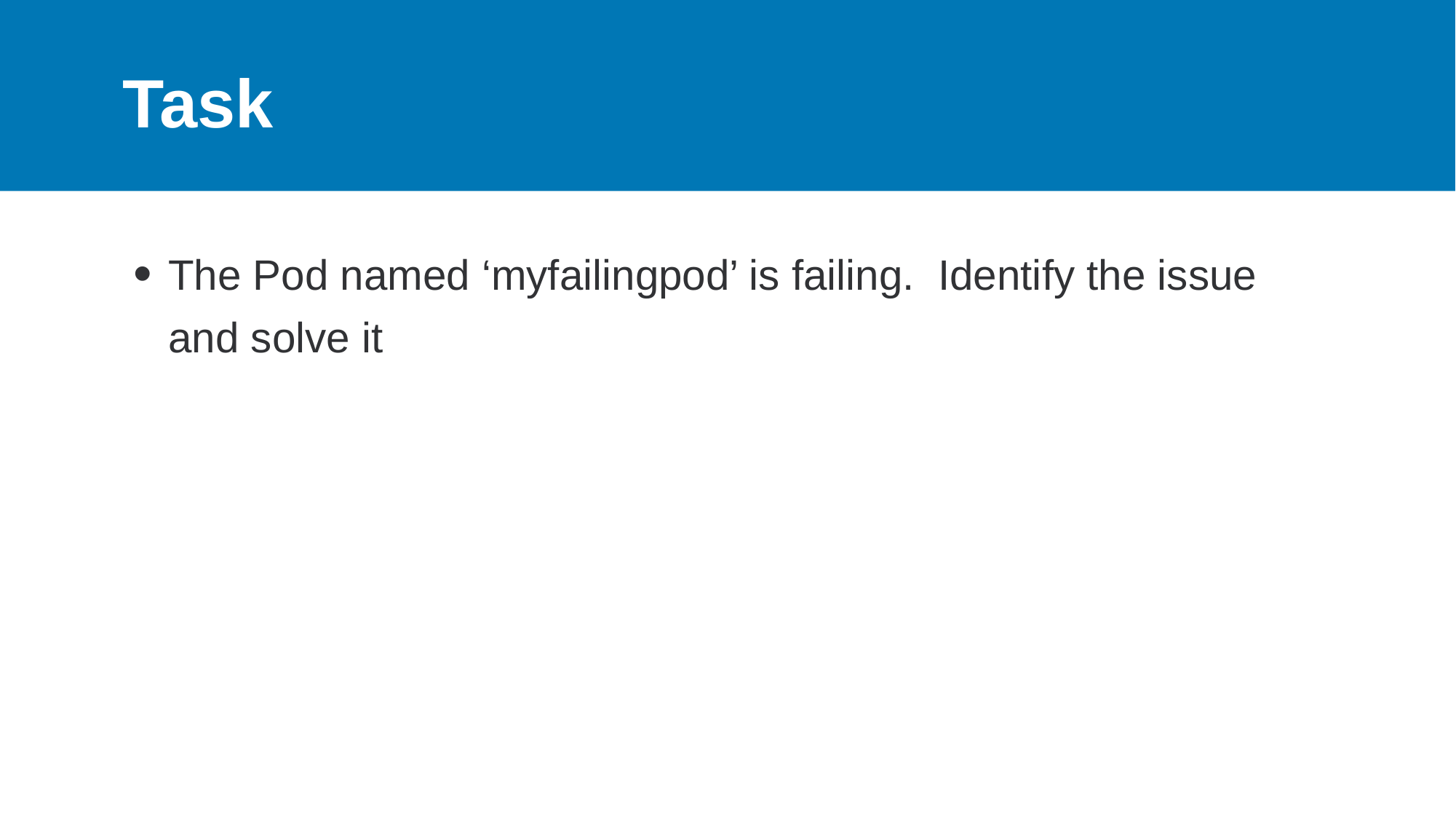

# Task
The Pod named ‘myfailingpod’ is failing.  Identify the issue and solve it